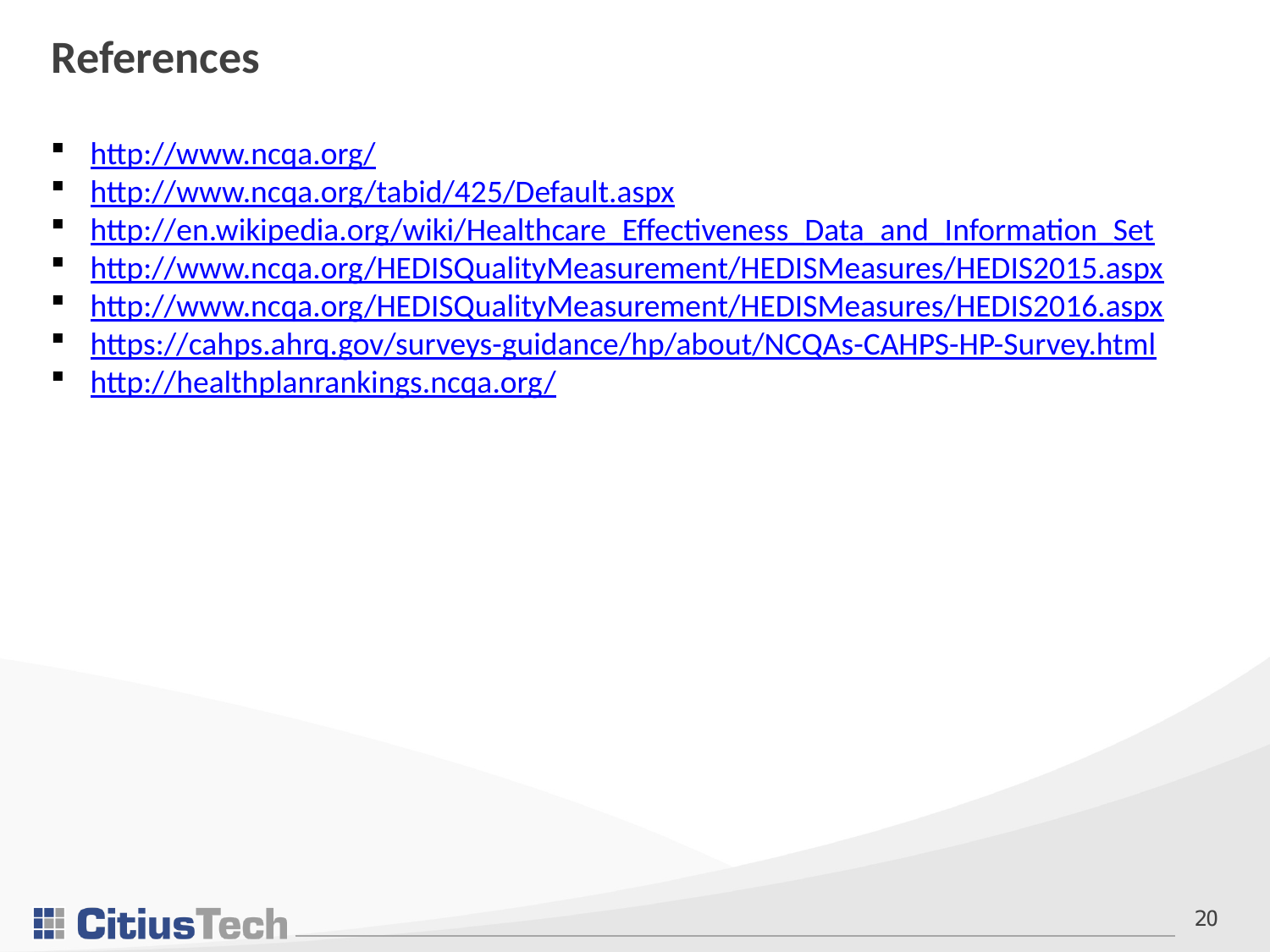

References
http://www.ncqa.org/
http://www.ncqa.org/tabid/425/Default.aspx
http://en.wikipedia.org/wiki/Healthcare_Effectiveness_Data_and_Information_Set
http://www.ncqa.org/HEDISQualityMeasurement/HEDISMeasures/HEDIS2015.aspx
http://www.ncqa.org/HEDISQualityMeasurement/HEDISMeasures/HEDIS2016.aspx
https://cahps.ahrq.gov/surveys-guidance/hp/about/NCQAs-CAHPS-HP-Survey.html
http://healthplanrankings.ncqa.org/